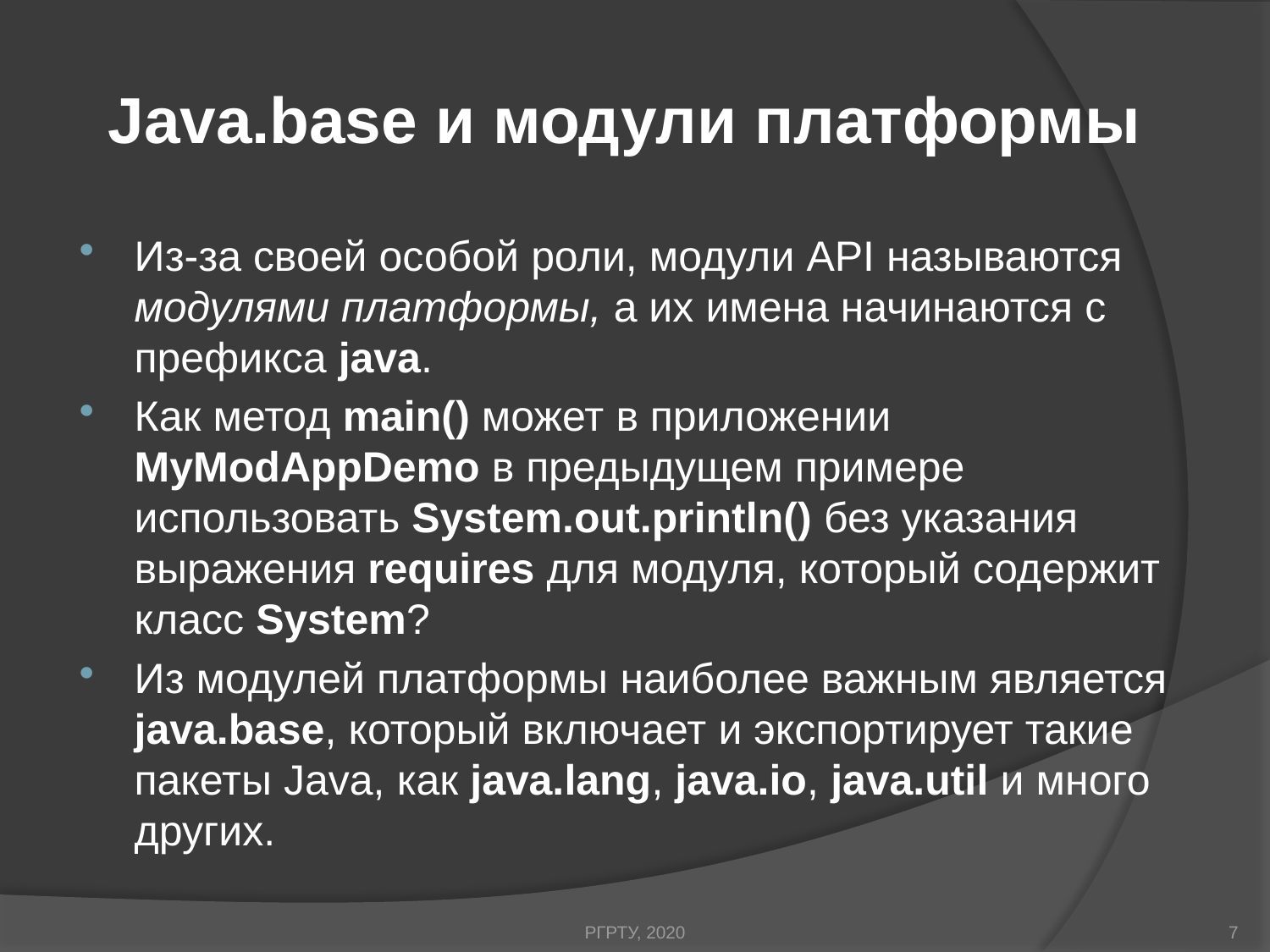

# Java.base и модули платформы
Из-за своей особой роли, модули API называются модулями платформы, а их имена начинаются с префикса java.
Как метод main() может в приложении MyModAppDemo в предыдущем примере использовать System.out.println() без указания выражения requires для модуля, который содержит класс System?
Из модулей платформы наиболее важным является java.base, который включает и экспортирует такие пакеты Java, как java.lang, java.io, java.util и много других.
РГРТУ, 2020
7